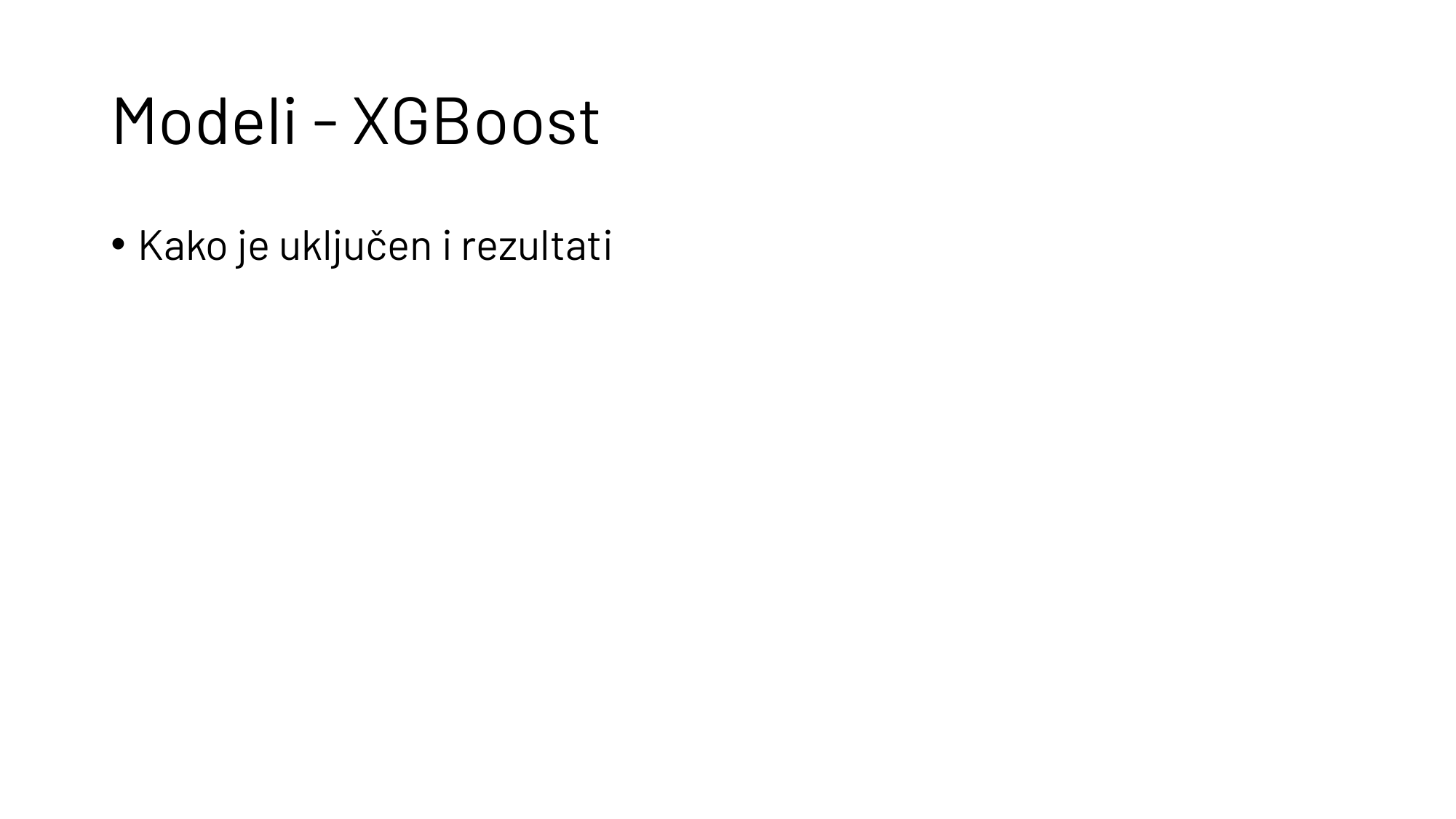

# Modeli - XGBoost
Kako je uključen i rezultati